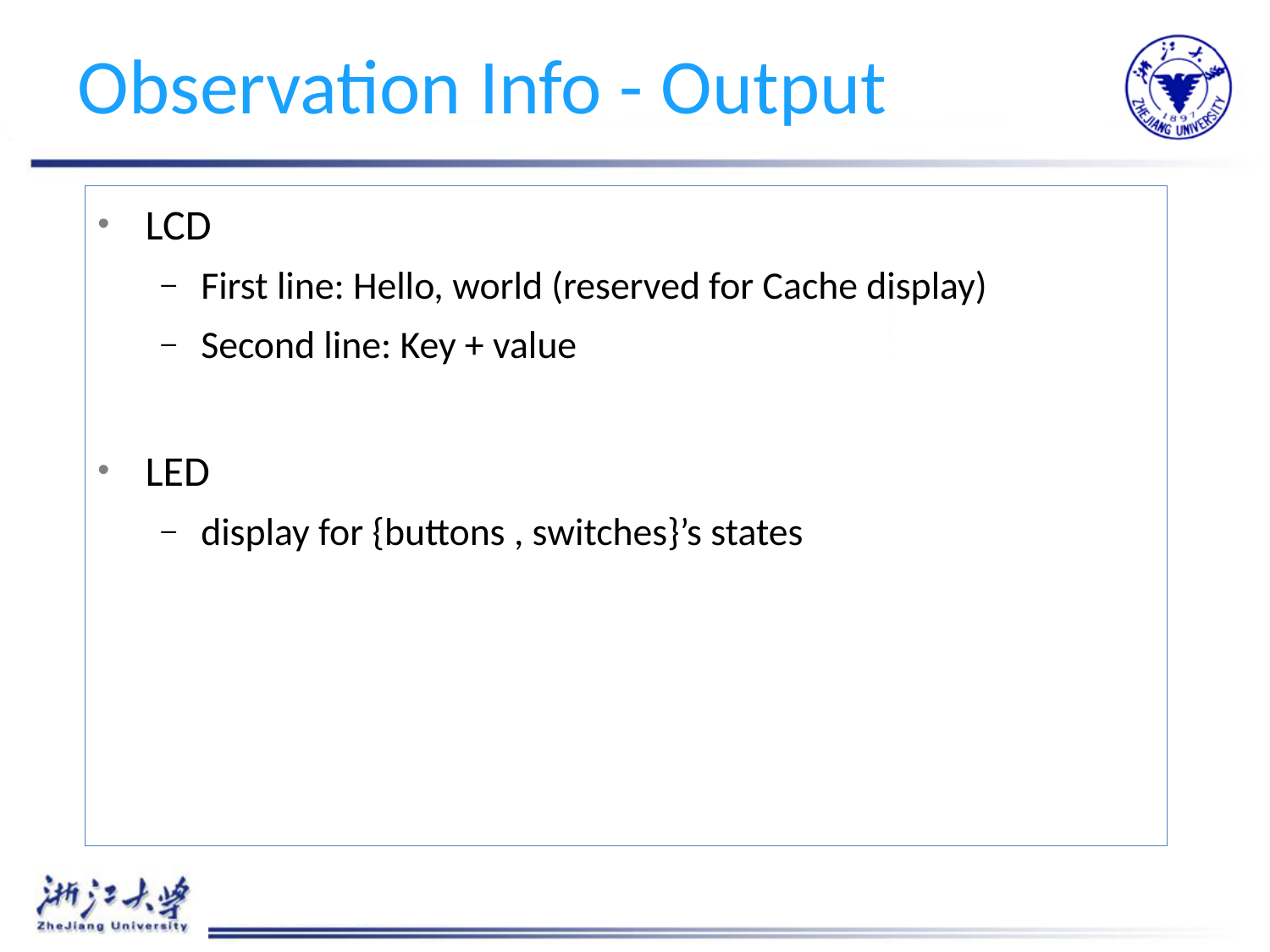

# Observation Info - Output
LCD
First line: Hello, world (reserved for Cache display)
Second line: Key + value

LED
display for {buttons , switches}’s states